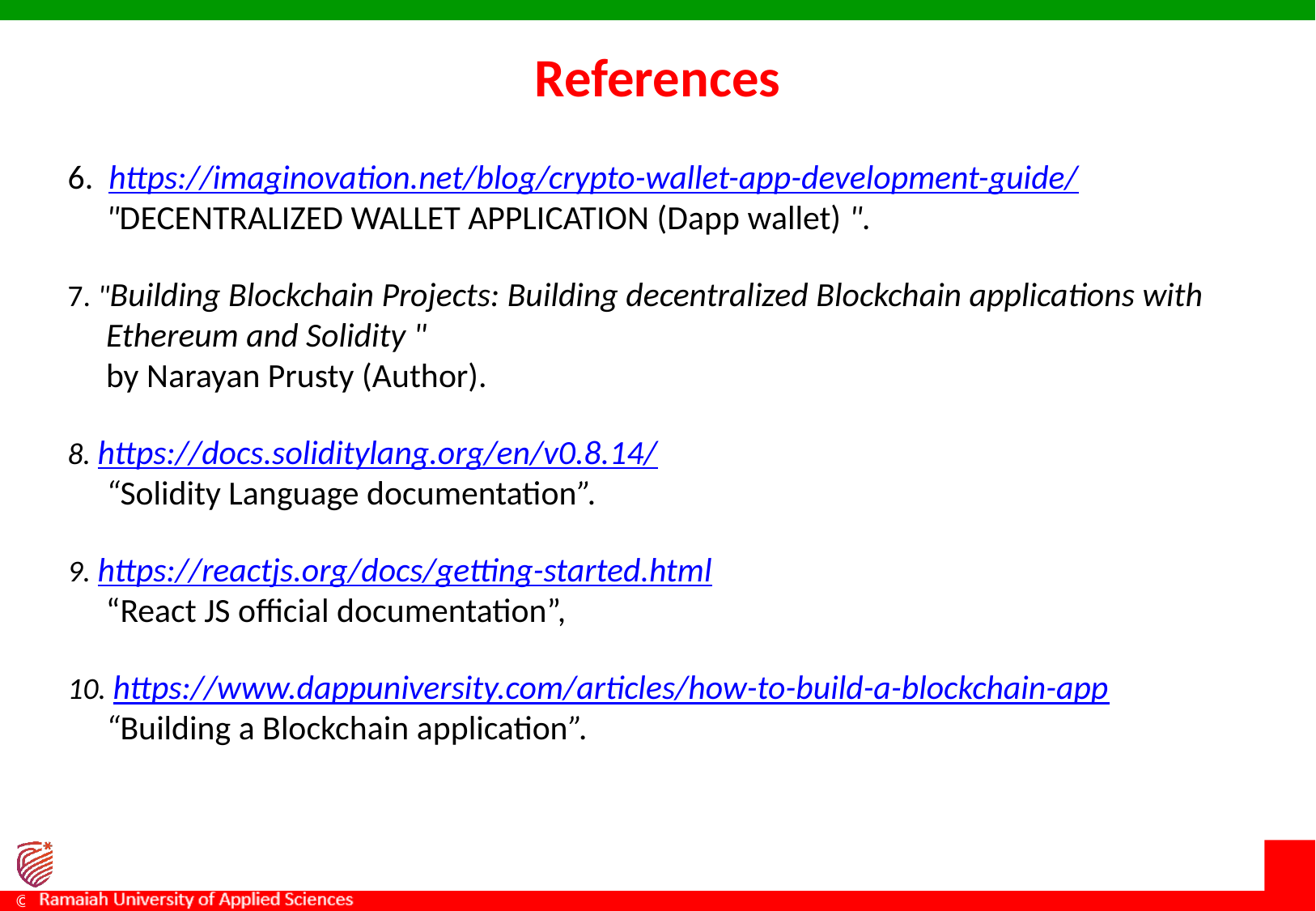

# References

6.  https://imaginovation.net/blog/crypto-wallet-app-development-guide/
     "DECENTRALIZED WALLET APPLICATION (Dapp wallet) ".

7. "Building Blockchain Projects: Building decentralized Blockchain applications with
     Ethereum and Solidity "
     by Narayan Prusty (Author).

8. https://docs.soliditylang.org/en/v0.8.14/
     “Solidity Language documentation”.

9. https://reactjs.org/docs/getting-started.html​
     “React JS official documentation”,

10. https://www.dappuniversity.com/articles/how-to-build-a-blockchain-app
     “Building a Blockchain application”.